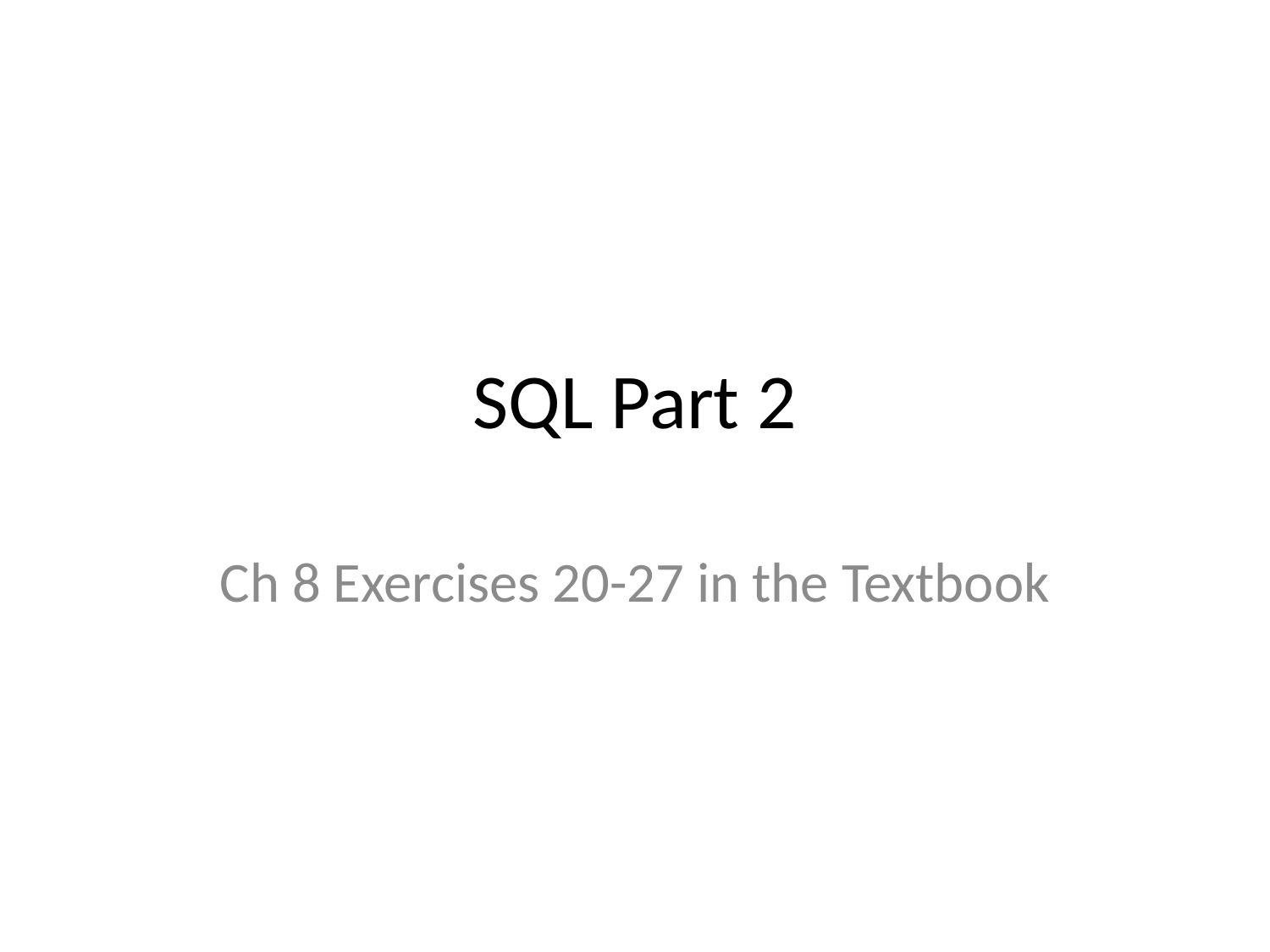

# SQL Part 2
Ch 8 Exercises 20-27 in the Textbook